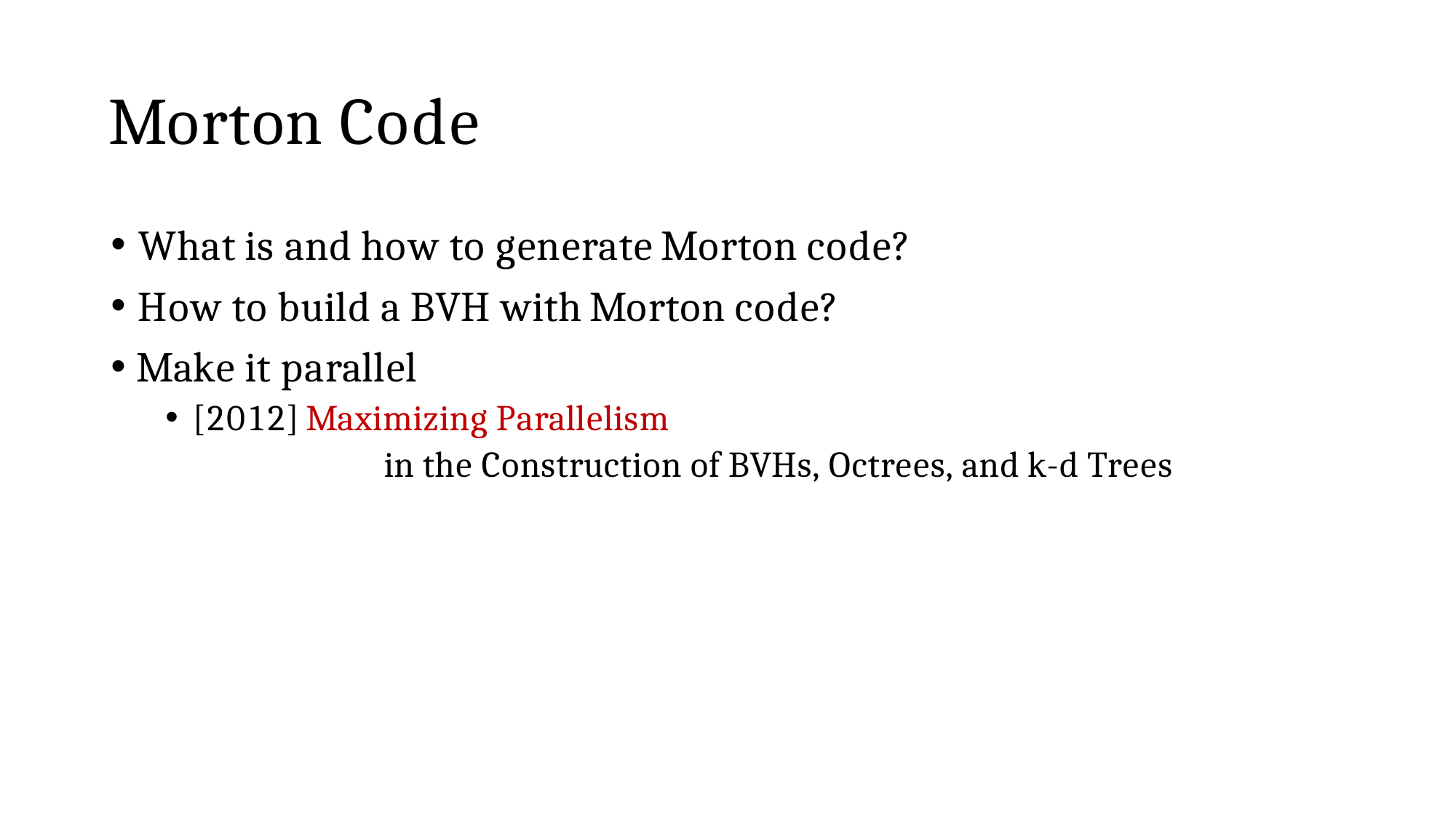

# Morton Code
What is and how to generate Morton code?
How to build a BVH with Morton code?
Make it parallel
[2012] Maximizing Parallelism
		in the Construction of BVHs, Octrees, and k-d Trees